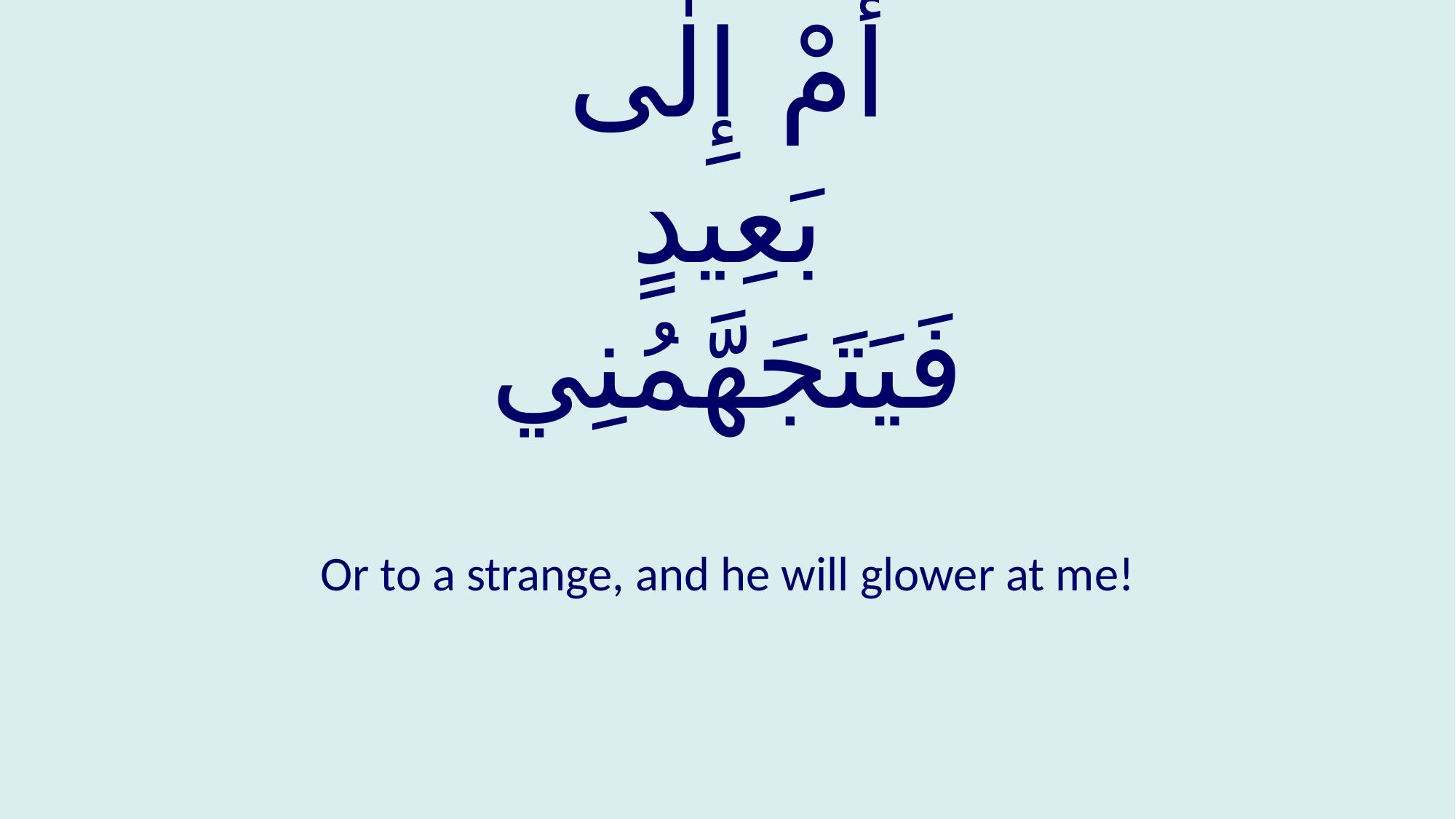

# أمْ إِلٰى بَعِيدٍ فَيَتَجَهَّمُنِي
Or to a strange, and he will glower at me!